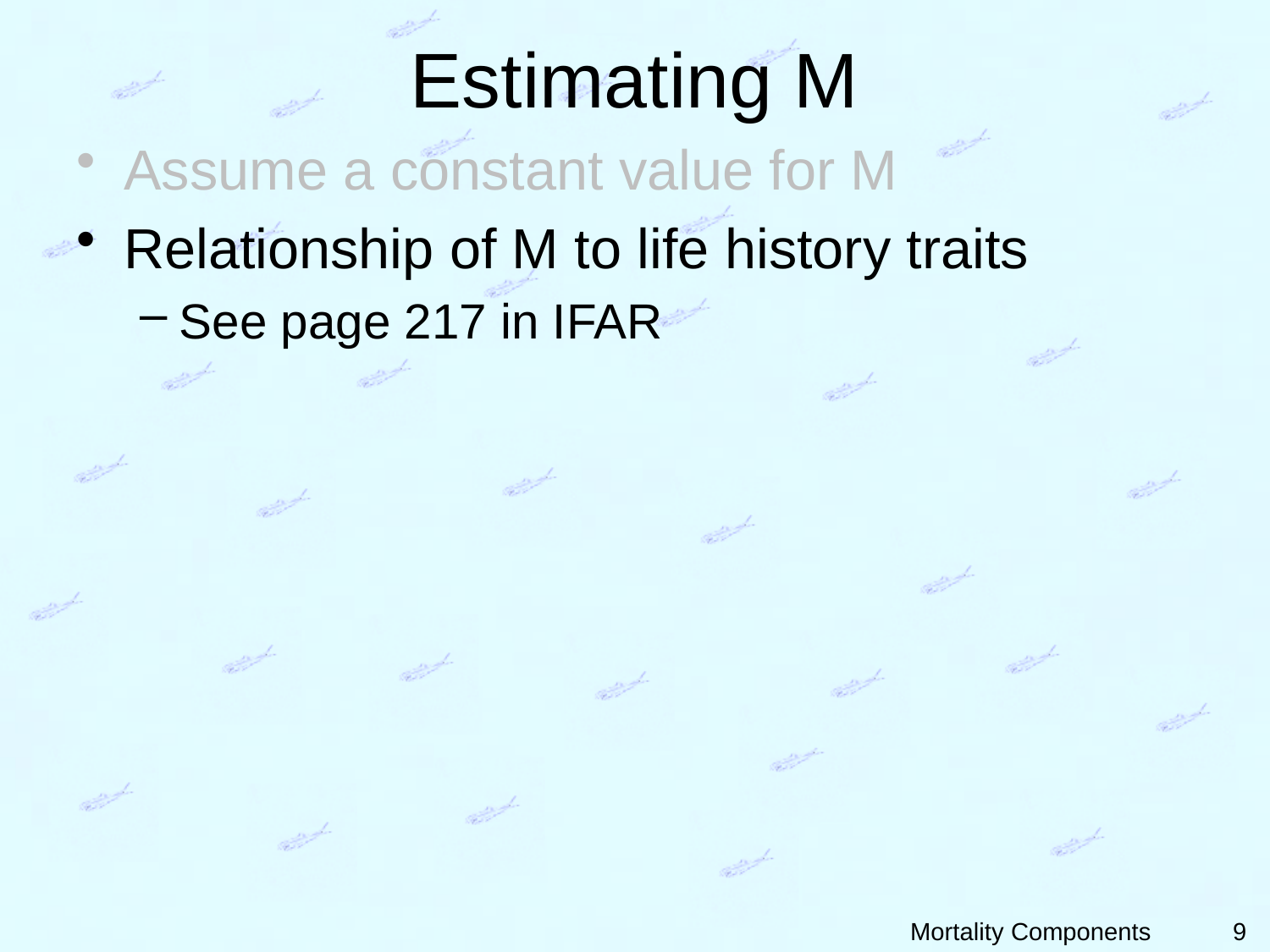

# Estimating M
Assume a constant value for M
Relationship of M to life history traits
See page 217 in IFAR
9
Mortality Components